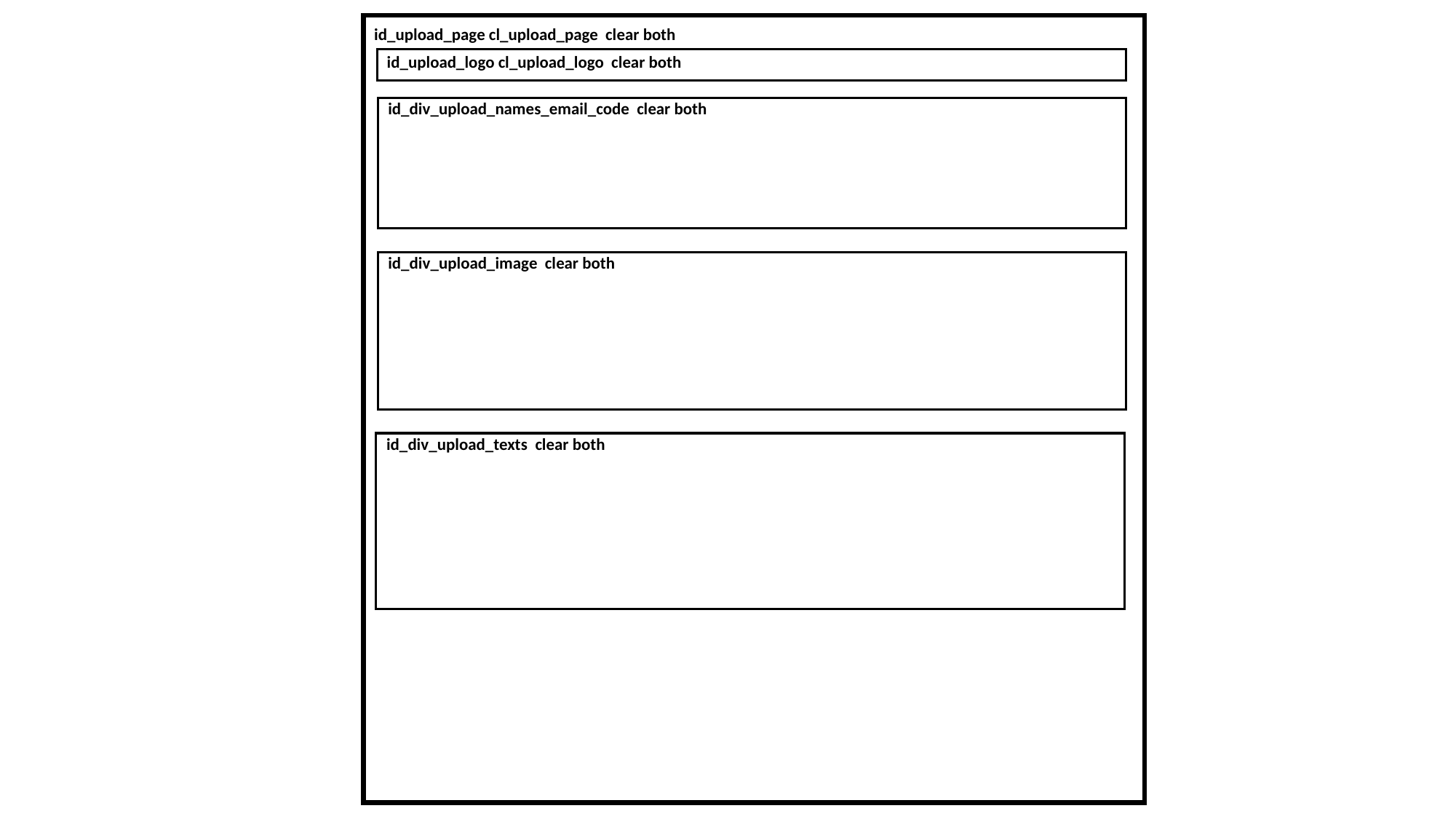

id_upload_page cl_upload_page  clear both
id_upload_logo cl_upload_logo  clear both

id_div_upload_names_email_code  clear both

id_div_upload_image  clear both

id_div_upload_texts  clear both